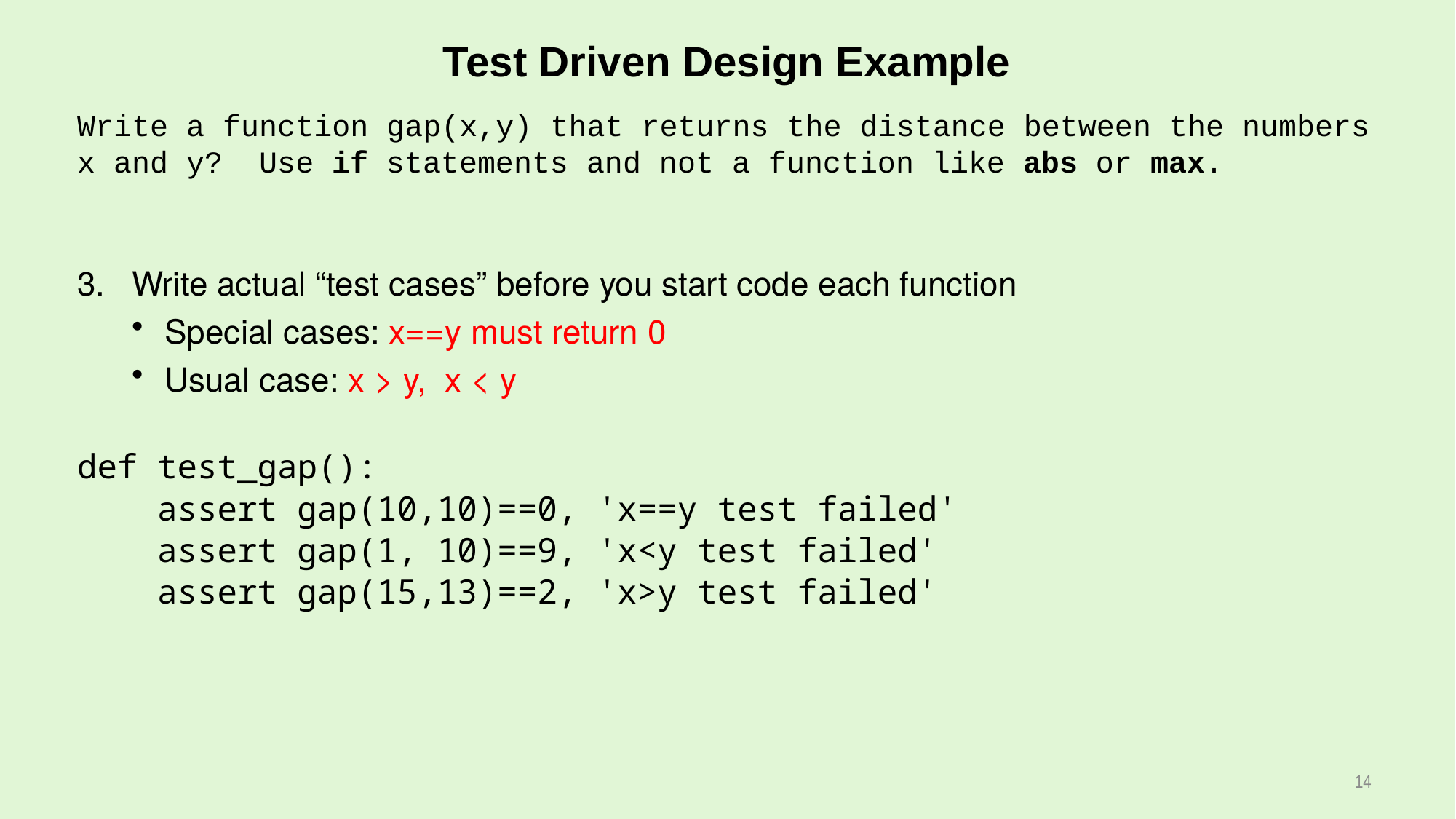

# Test Driven Design Example
Write a function gap(x,y) that returns the distance between the numbers x and y?  Use if statements and not a function like abs or max.

Write actual “test cases” before you start code each function
Special cases: x==y must return 0
Usual case: x > y,  x < y

def test_gap():
    assert gap(10,10)==0, 'x==y test failed'
    assert gap(1, 10)==9, 'x<y test failed'
    assert gap(15,13)==2, 'x>y test failed'

14